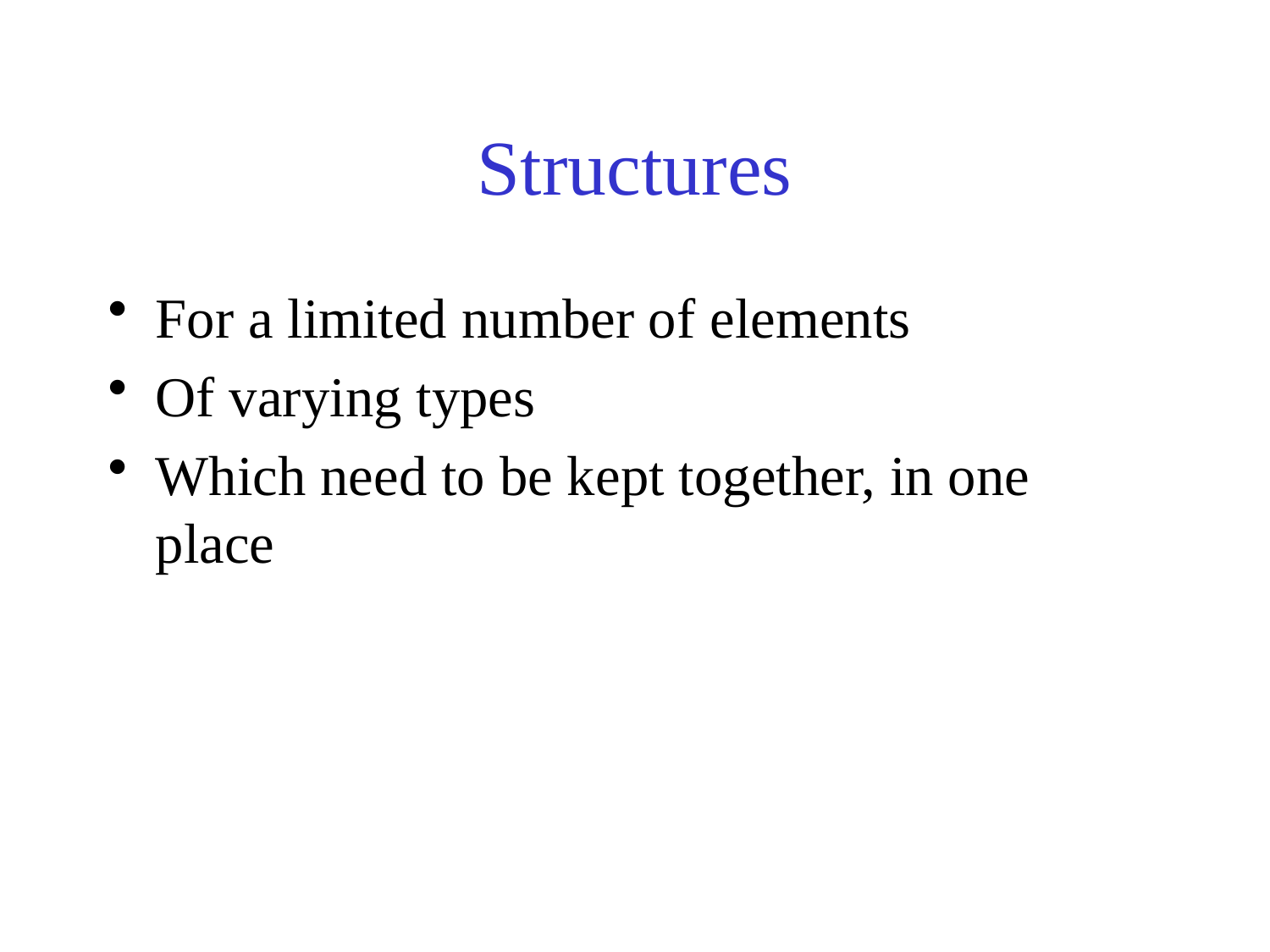

# Structures
For a limited number of elements
Of varying types
Which need to be kept together, in one place